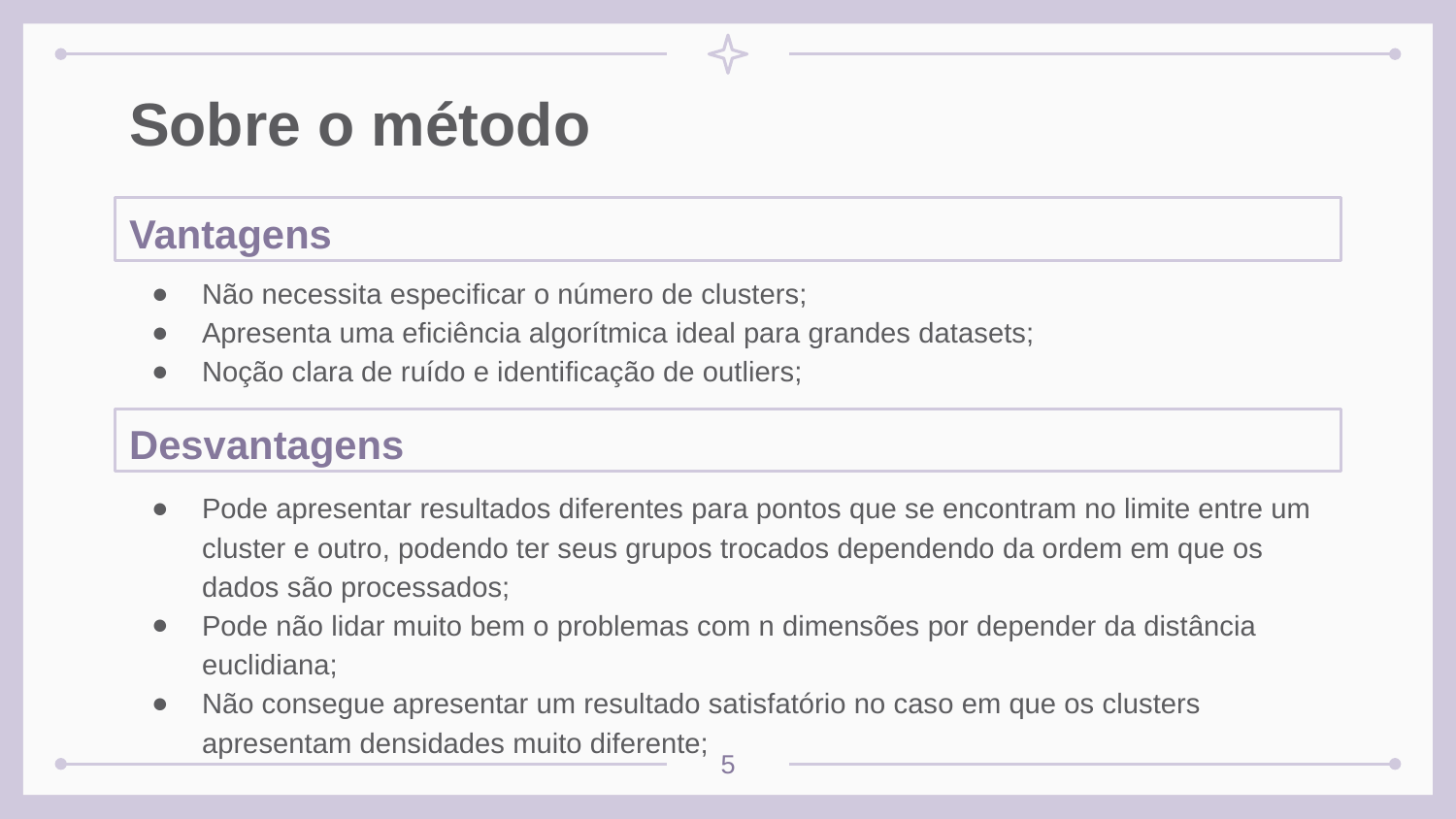

# Sobre o método
Vantagens
Não necessita especificar o número de clusters;
Apresenta uma eficiência algorítmica ideal para grandes datasets;
Noção clara de ruído e identificação de outliers;
Desvantagens
Pode apresentar resultados diferentes para pontos que se encontram no limite entre um cluster e outro, podendo ter seus grupos trocados dependendo da ordem em que os dados são processados;
Pode não lidar muito bem o problemas com n dimensões por depender da distância euclidiana;
Não consegue apresentar um resultado satisfatório no caso em que os clusters apresentam densidades muito diferente;
5